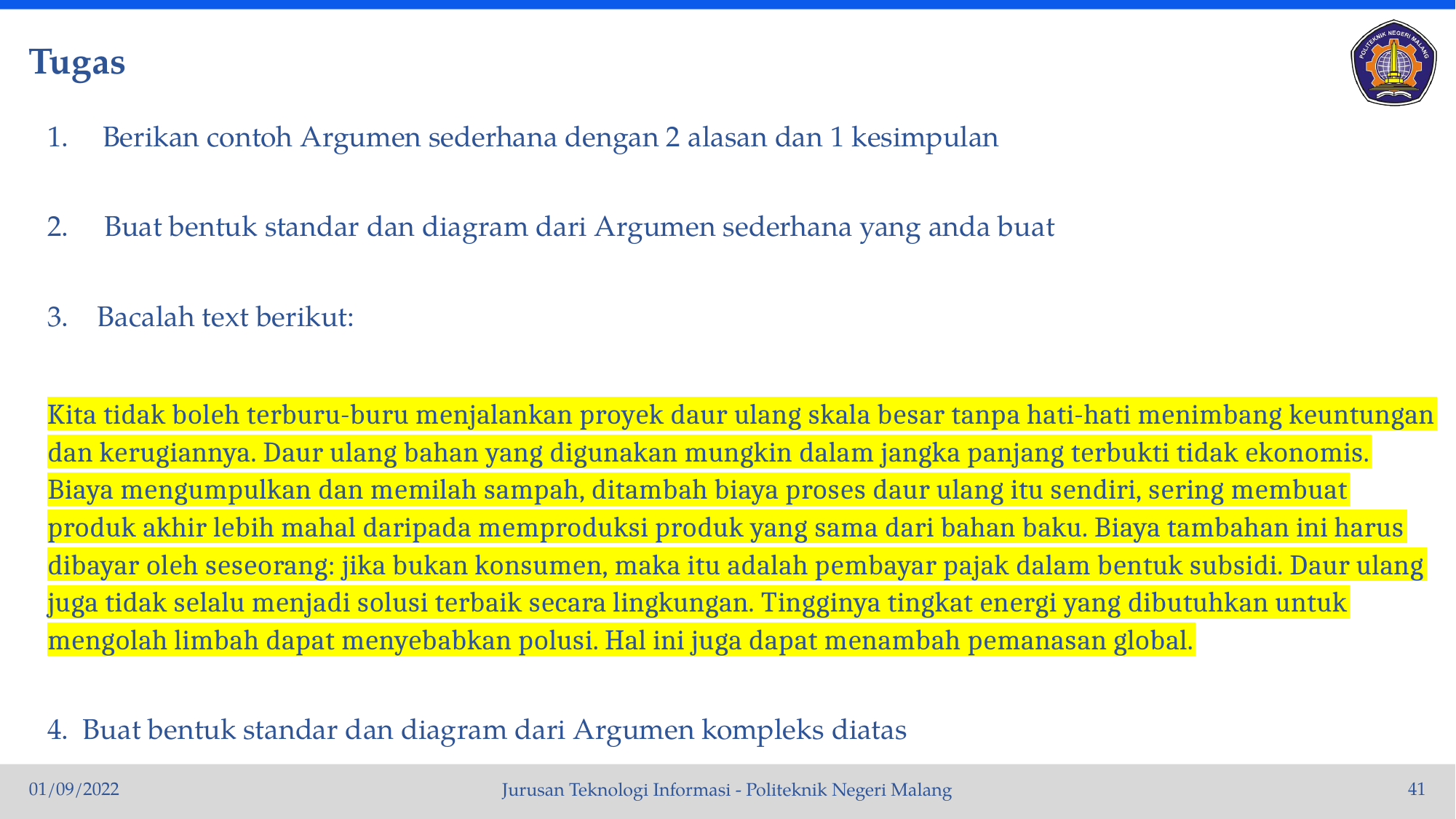

# Tugas
Berikan contoh Argumen sederhana dengan 2 alasan dan 1 kesimpulan

2.     Buat bentuk standar dan diagram dari Argumen sederhana yang anda buat

3.    Bacalah text berikut:

Kita tidak boleh terburu-buru menjalankan proyek daur ulang skala besar tanpa hati-hati menimbang keuntungan dan kerugiannya. Daur ulang bahan yang digunakan mungkin dalam jangka panjang terbukti tidak ekonomis. Biaya mengumpulkan dan memilah sampah, ditambah biaya proses daur ulang itu sendiri, sering membuat produk akhir lebih mahal daripada memproduksi produk yang sama dari bahan baku. Biaya tambahan ini harus dibayar oleh seseorang: jika bukan konsumen, maka itu adalah pembayar pajak dalam bentuk subsidi. Daur ulang juga tidak selalu menjadi solusi terbaik secara lingkungan. Tingginya tingkat energi yang dibutuhkan untuk mengolah limbah dapat menyebabkan polusi. Hal ini juga dapat menambah pemanasan global.

4.  Buat bentuk standar dan diagram dari Argumen kompleks diatas

01/09/2022
41
Jurusan Teknologi Informasi - Politeknik Negeri Malang